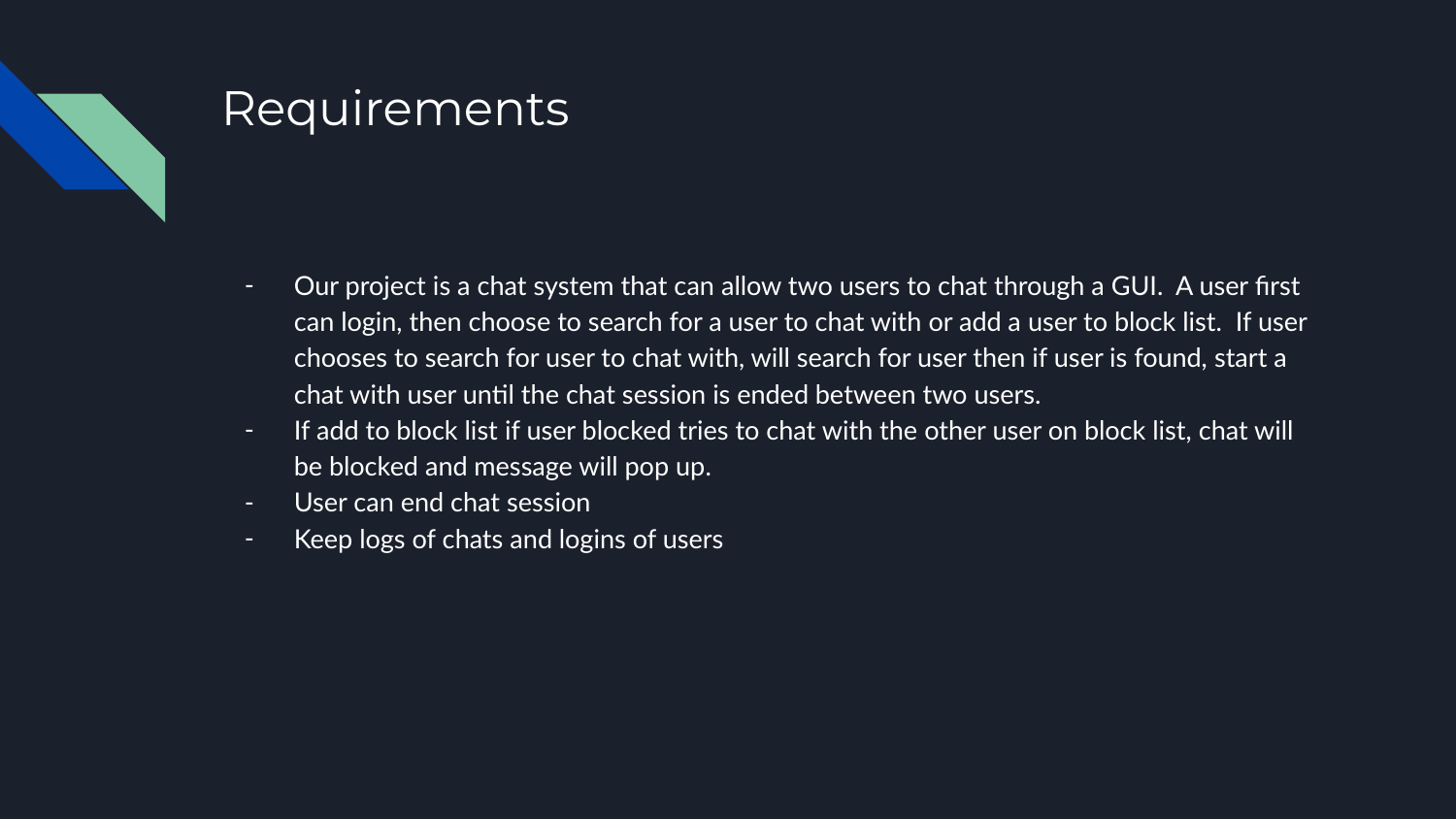

# Requirements
Our project is a chat system that can allow two users to chat through a GUI.  A user first can login, then choose to search for a user to chat with or add a user to block list.  If user chooses to search for user to chat with, will search for user then if user is found, start a chat with user until the chat session is ended between two users.
If add to block list if user blocked tries to chat with the other user on block list, chat will be blocked and message will pop up.
User can end chat session
Keep logs of chats and logins of users